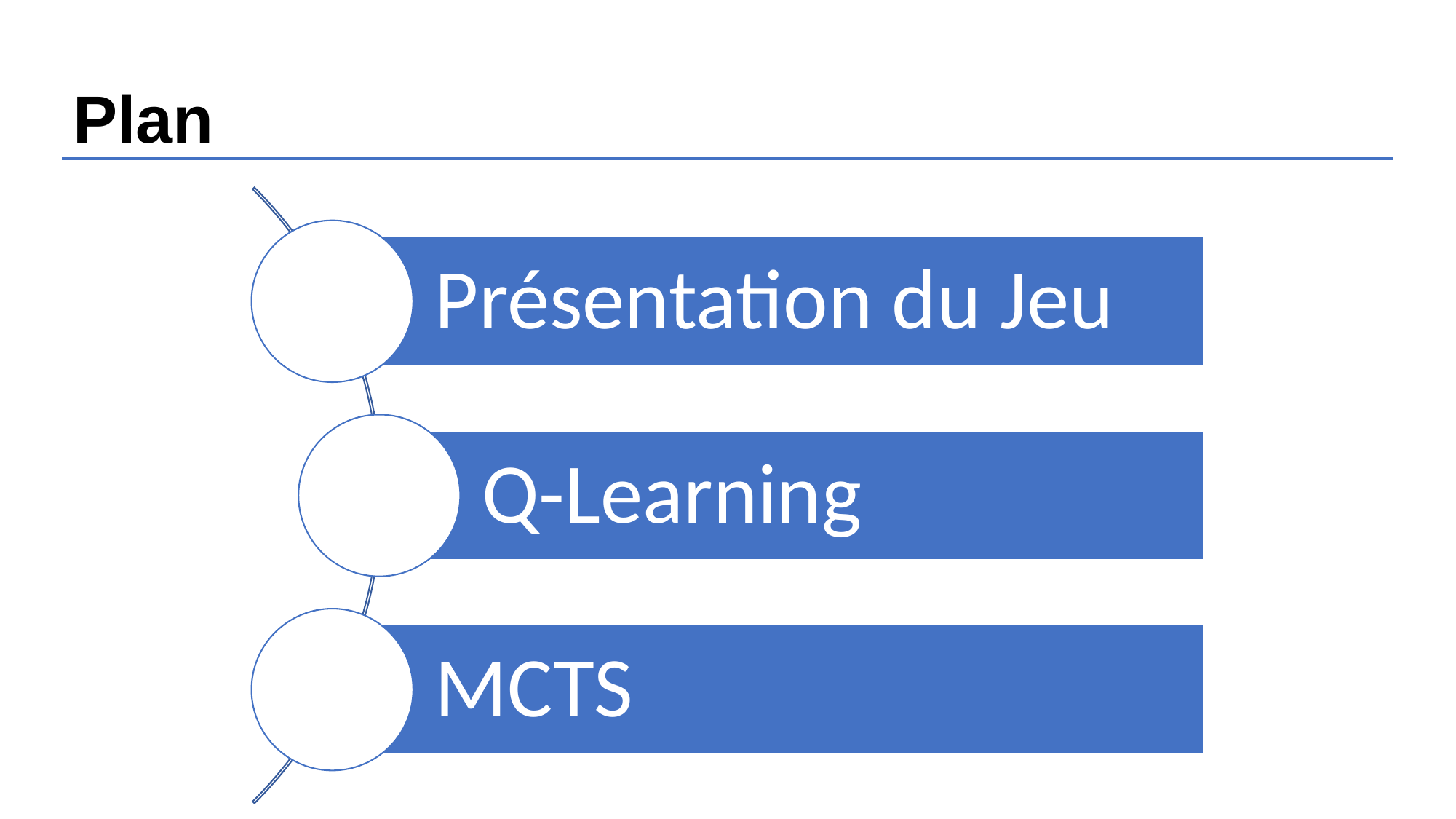

# Plan
Présentation du Jeu
Q-Learning
MCTS